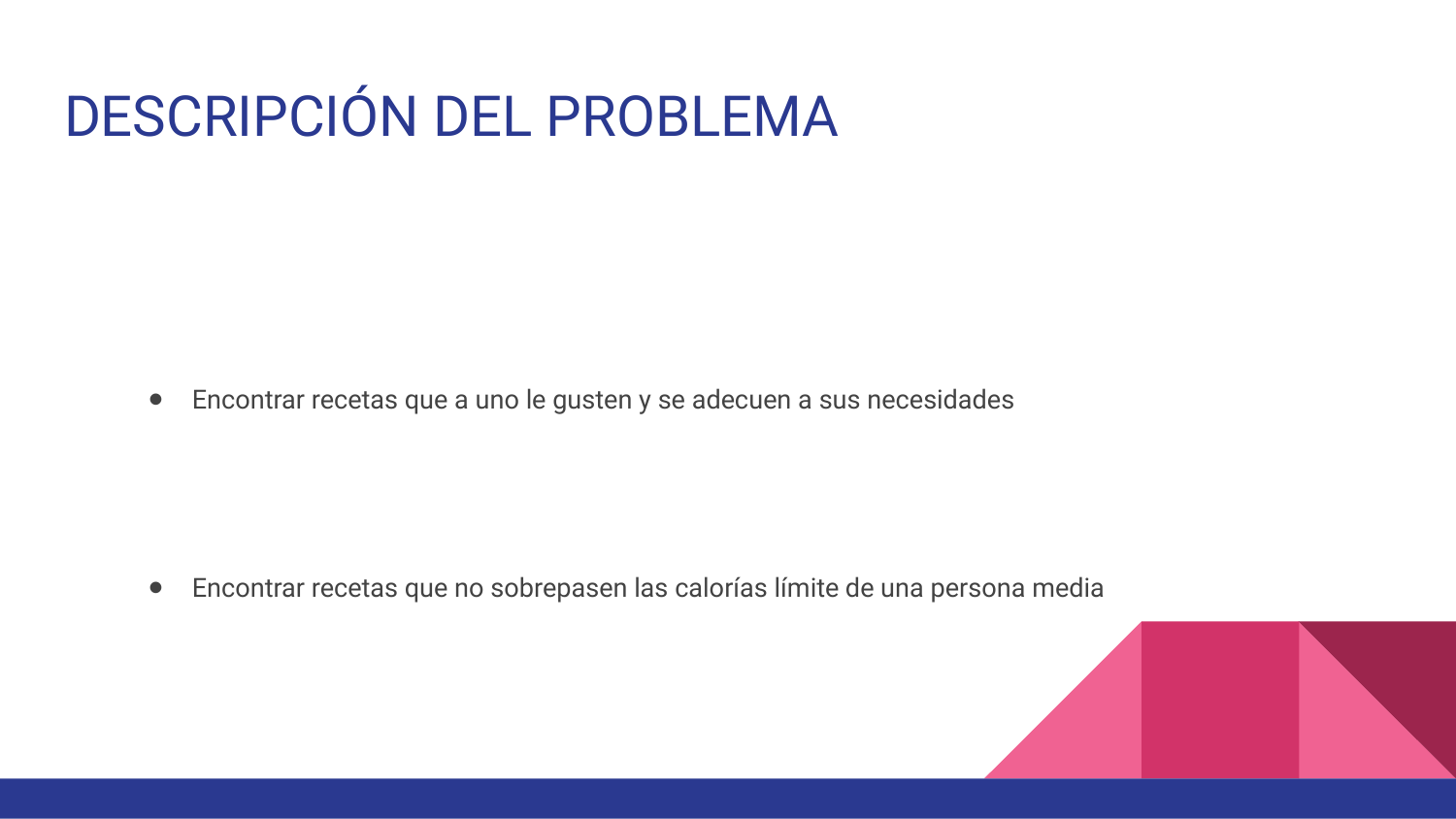

# DESCRIPCIÓN DEL PROBLEMA
Encontrar recetas que a uno le gusten y se adecuen a sus necesidades
Encontrar recetas que no sobrepasen las calorías límite de una persona media